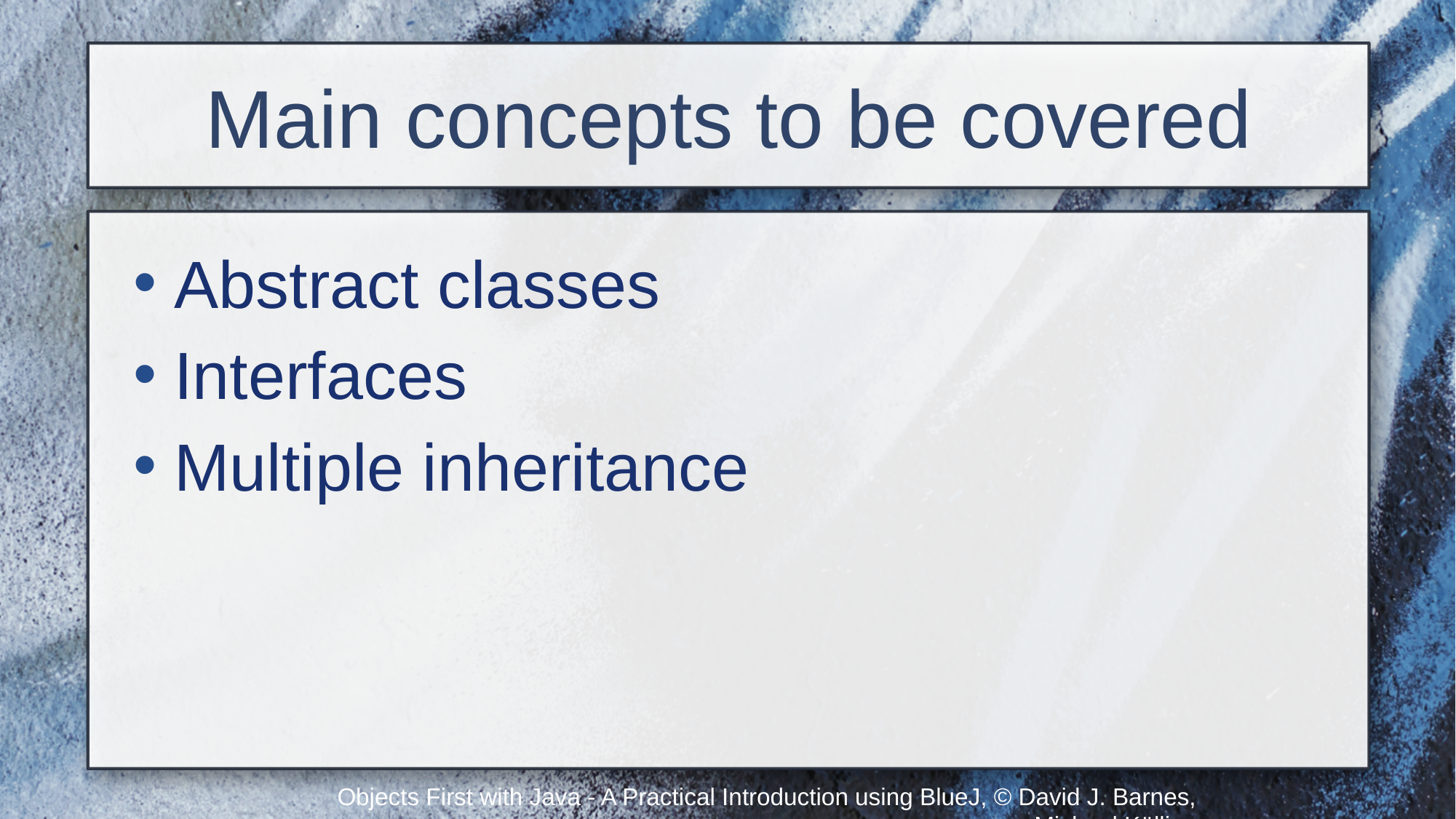

# Main concepts to be covered
Abstract classes
Interfaces
Multiple inheritance